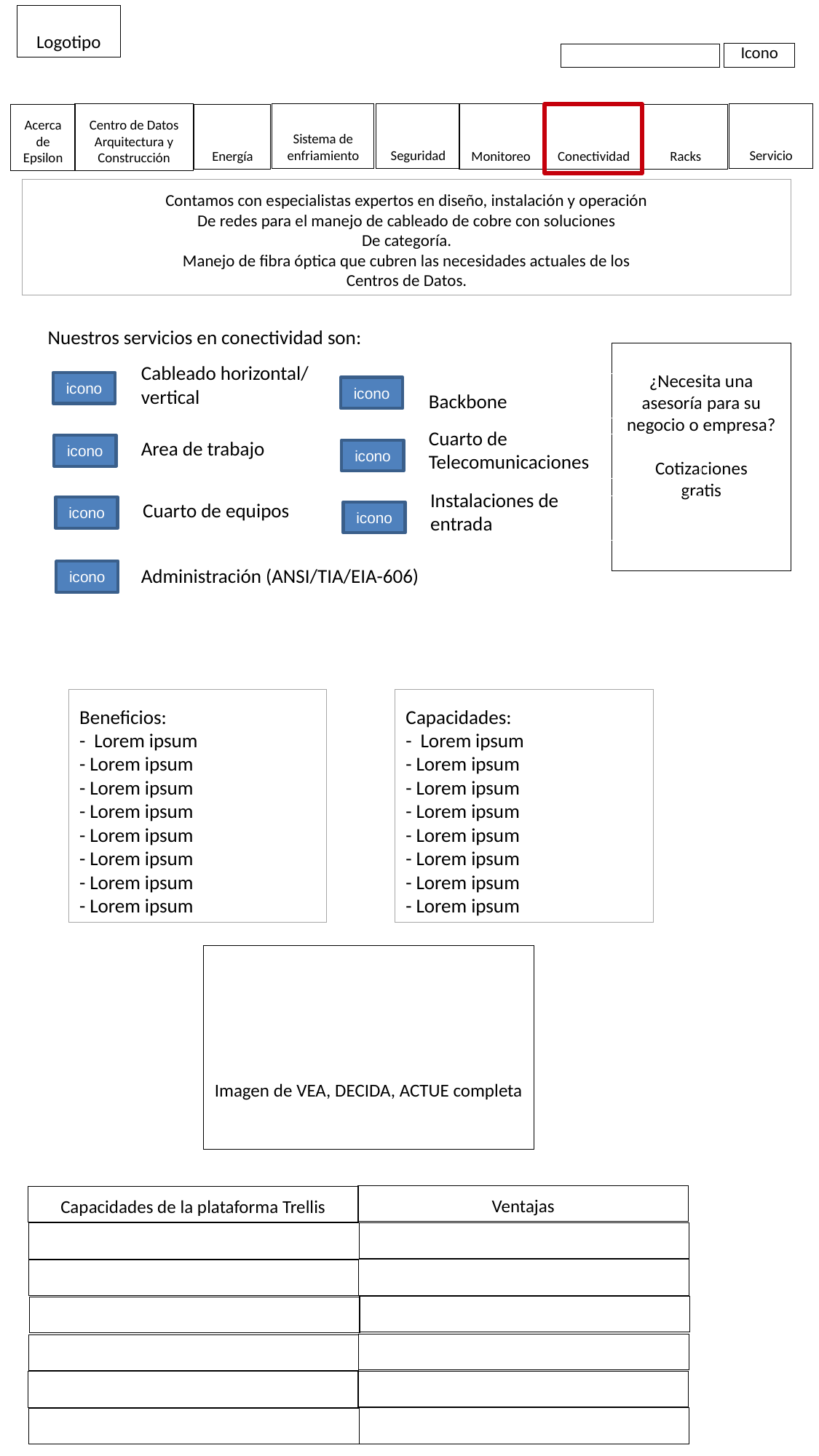

Logotipo
Icono

Servicio
Seguridad
Sistema de enfriamiento
Monitoreo
Centro de Datos Arquitectura y Construcción

Conectividad
Racks
Energía
Acerca de Epsilon
Contamos con especialistas expertos en diseño, instalación y operación
De redes para el manejo de cableado de cobre con soluciones
De categoría.
Manejo de fibra óptica que cubren las necesidades actuales de los
Centros de Datos.
Nuestros servicios en conectividad son:
¿Necesita una asesoría para su negocio o empresa?
Cotizaciones
gratis

Cableado horizontal/
vertical
icono
Backbone
icono
Area de trabajo
Cuarto de
Telecomunicaciones
icono
icono
Cuarto de equipos
Instalaciones de
entrada
icono
icono
Administración (ANSI/TIA/EIA-606)
icono
Capacidades:
-  Lorem ipsum
- Lorem ipsum
- Lorem ipsum
- Lorem ipsum
- Lorem ipsum
- Lorem ipsum
- Lorem ipsum
- Lorem ipsum
Beneficios:
-  Lorem ipsum
- Lorem ipsum
- Lorem ipsum
- Lorem ipsum
- Lorem ipsum
- Lorem ipsum
- Lorem ipsum
- Lorem ipsum
Imagen de VEA, DECIDA, ACTUE completa

Ventajas
Capacidades de la plataforma Trellis